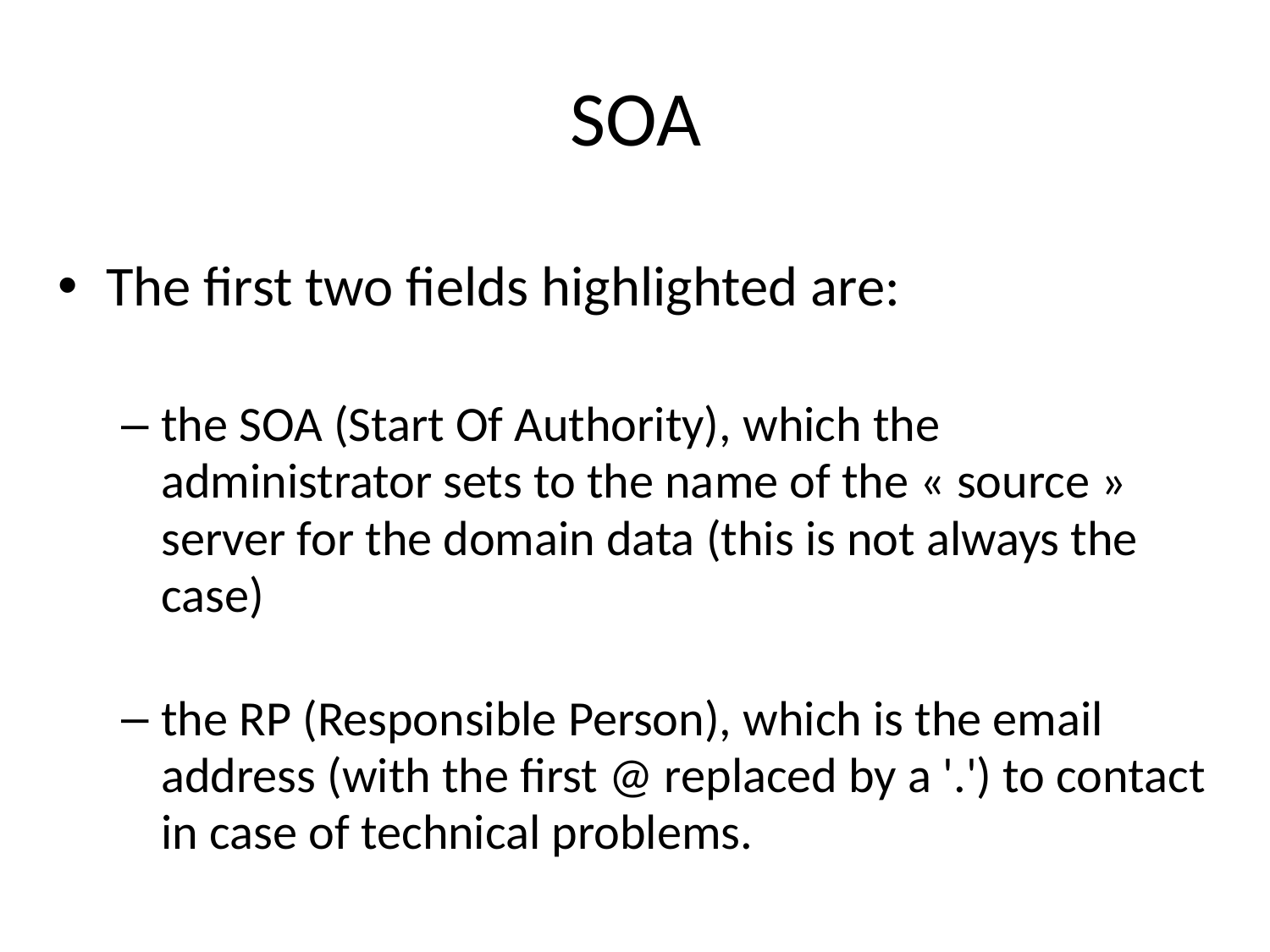

# SOA
The first two fields highlighted are:
the SOA (Start Of Authority), which the administrator sets to the name of the « source » server for the domain data (this is not always the case)
the RP (Responsible Person), which is the email address (with the first @ replaced by a '.') to contact in case of technical problems.